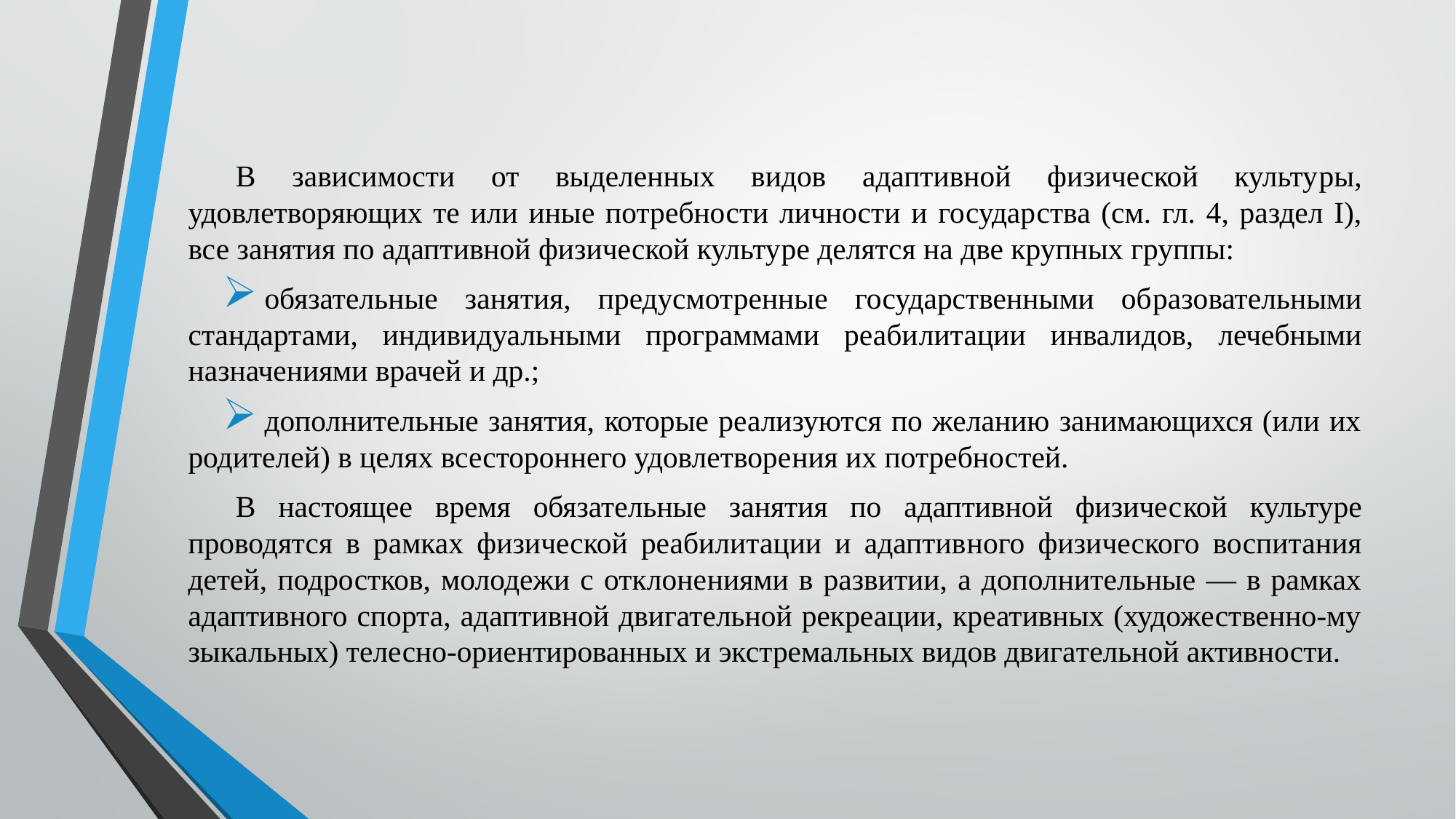

В зависимости от выделенных видов адаптивной физической культу­ры, удовлетворяющих те или иные потребности личности и государ­ства (см. гл. 4, раздел I), все занятия по адаптивной физической культу­ре делятся на две крупных группы:
обязательные занятия, предусмотренные государственными об­разовательными стандартами, индивидуальными программами реаби­литации инвалидов, лечебными назначениями врачей и др.;
дополнительные занятия, которые реализуются по желанию занимающихся (или их родителей) в целях всестороннего удовлетворе­ния их потребностей.
В настоящее время обязательные занятия по адаптивной физичес­кой культуре проводятся в рамках физической реабилитации и адаптив­ного физического воспитания детей, подростков, молодежи с отклоне­ниями в развитии, а дополнительные — в рамках адаптивного спорта, адаптивной двигательной рекреации, креативных (художественно-му­зыкальных) телесно-ориентированных и экстремальных видов двига­тельной активности.